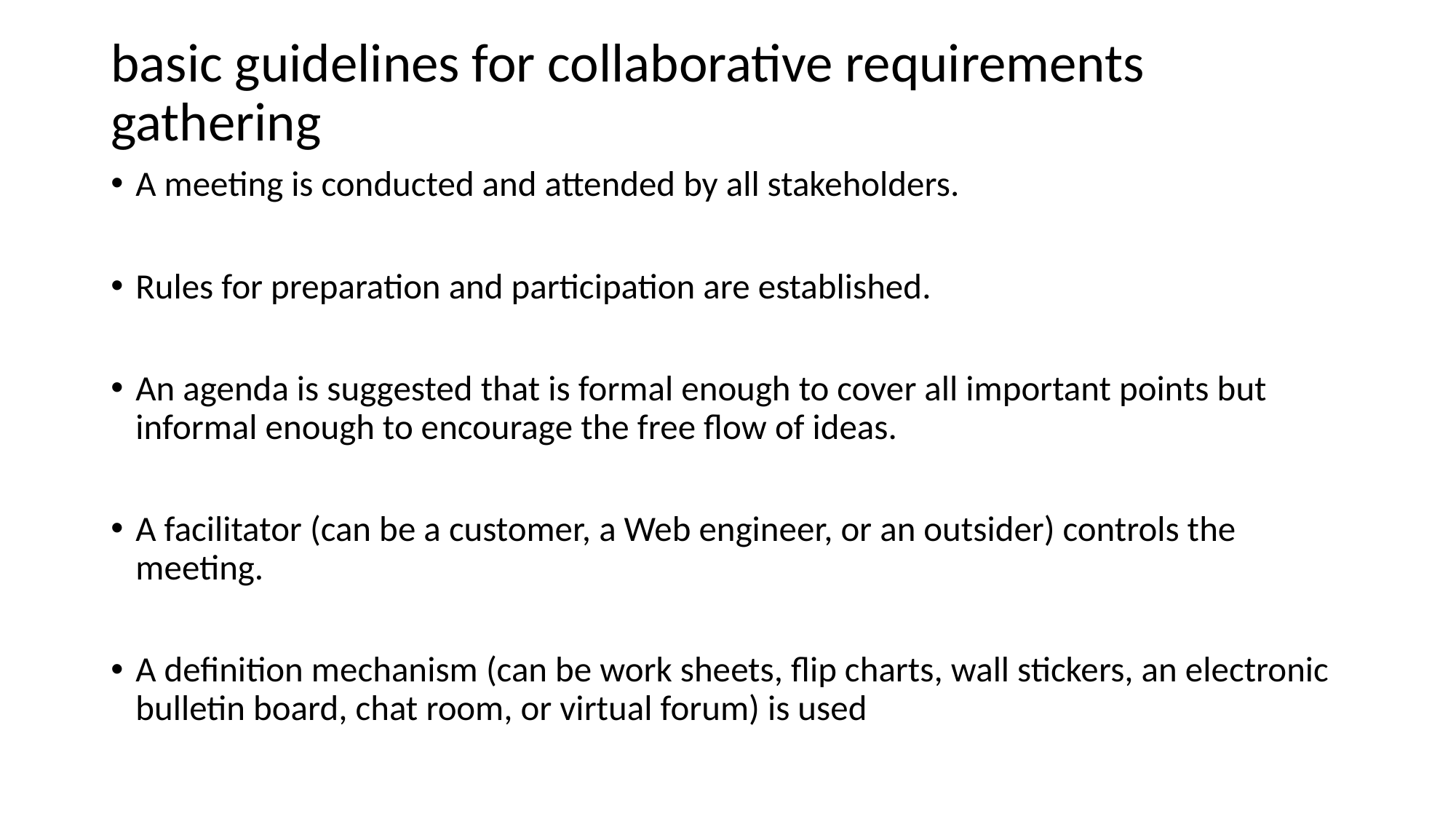

# basic guidelines for collaborative requirements gathering
A meeting is conducted and attended by all stakeholders.

Rules for preparation and participation are established.

An agenda is suggested that is formal enough to cover all important points but informal enough to encourage the free flow of ideas.

A facilitator (can be a customer, a Web engineer, or an outsider) controls the meeting.

A definition mechanism (can be work sheets, flip charts, wall stickers, an electronic bulletin board, chat room, or virtual forum) is used